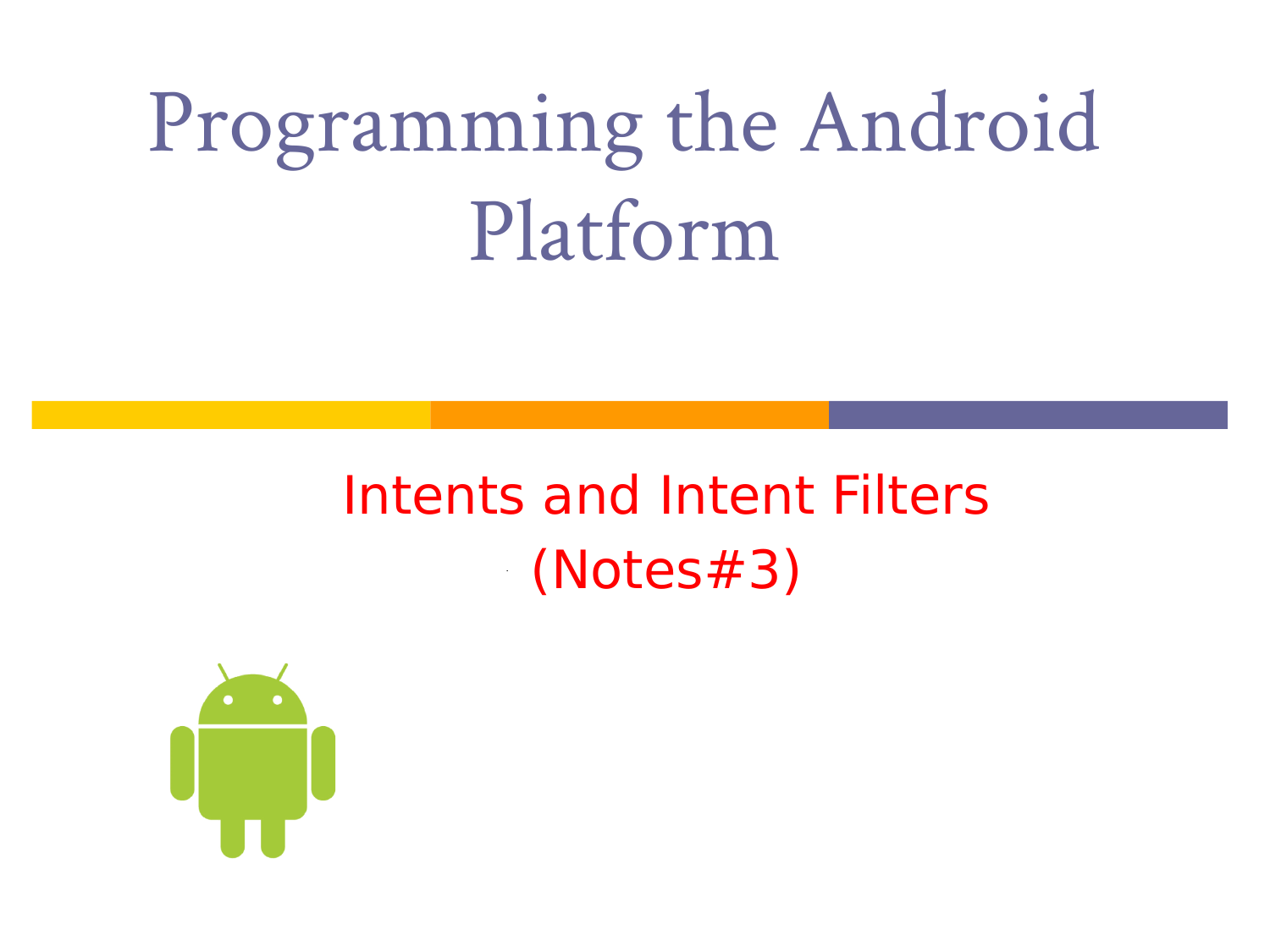

# Programming the Android Platform
Intents and Intent Filters
(Notes#3)